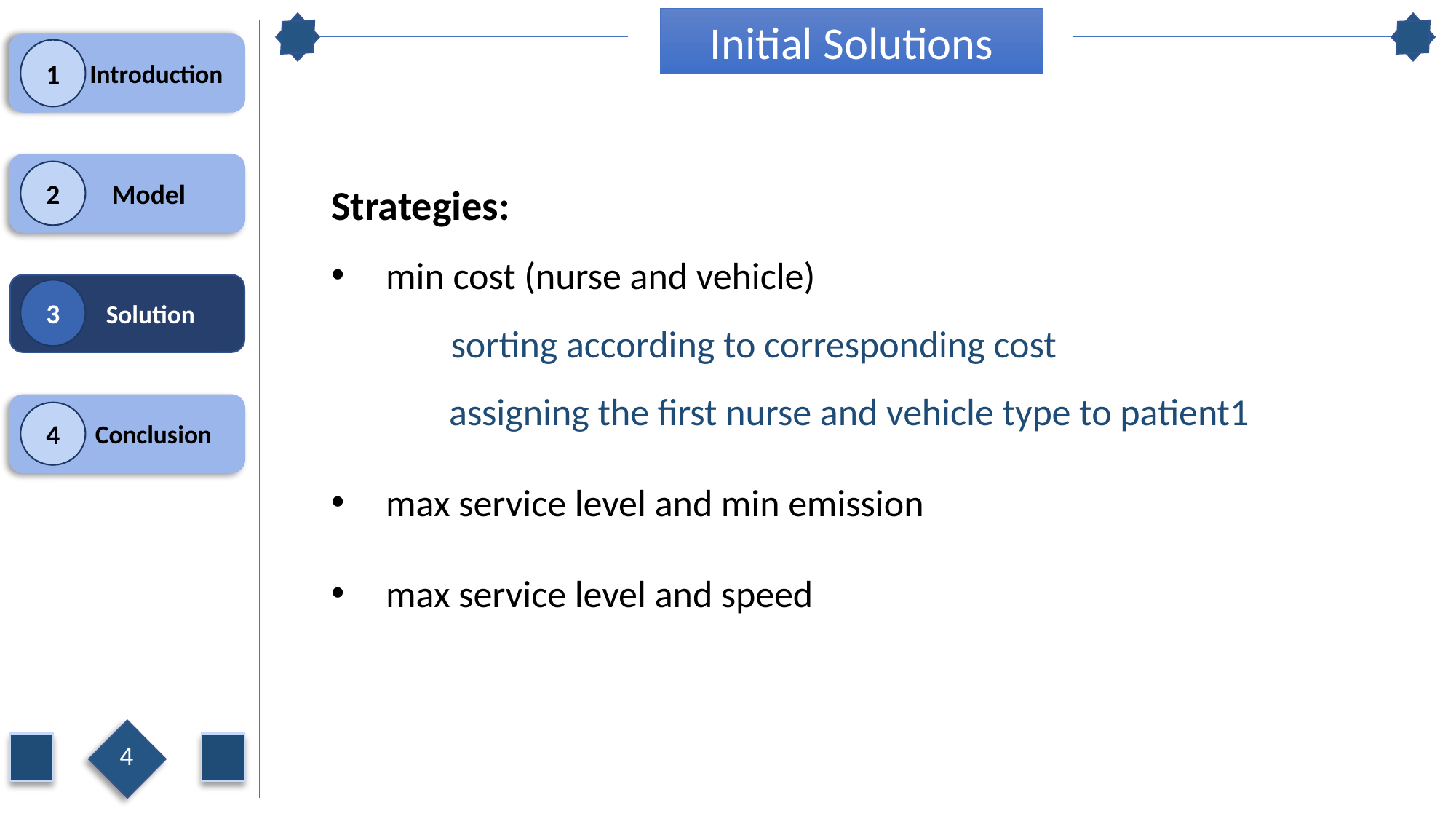

Initial Solutions
Strategies:
min cost (nurse and vehicle)
              sorting according to corresponding cost
	 assigning the first nurse and vehicle type to patient1
max service level and min emission
max service level and speed

4